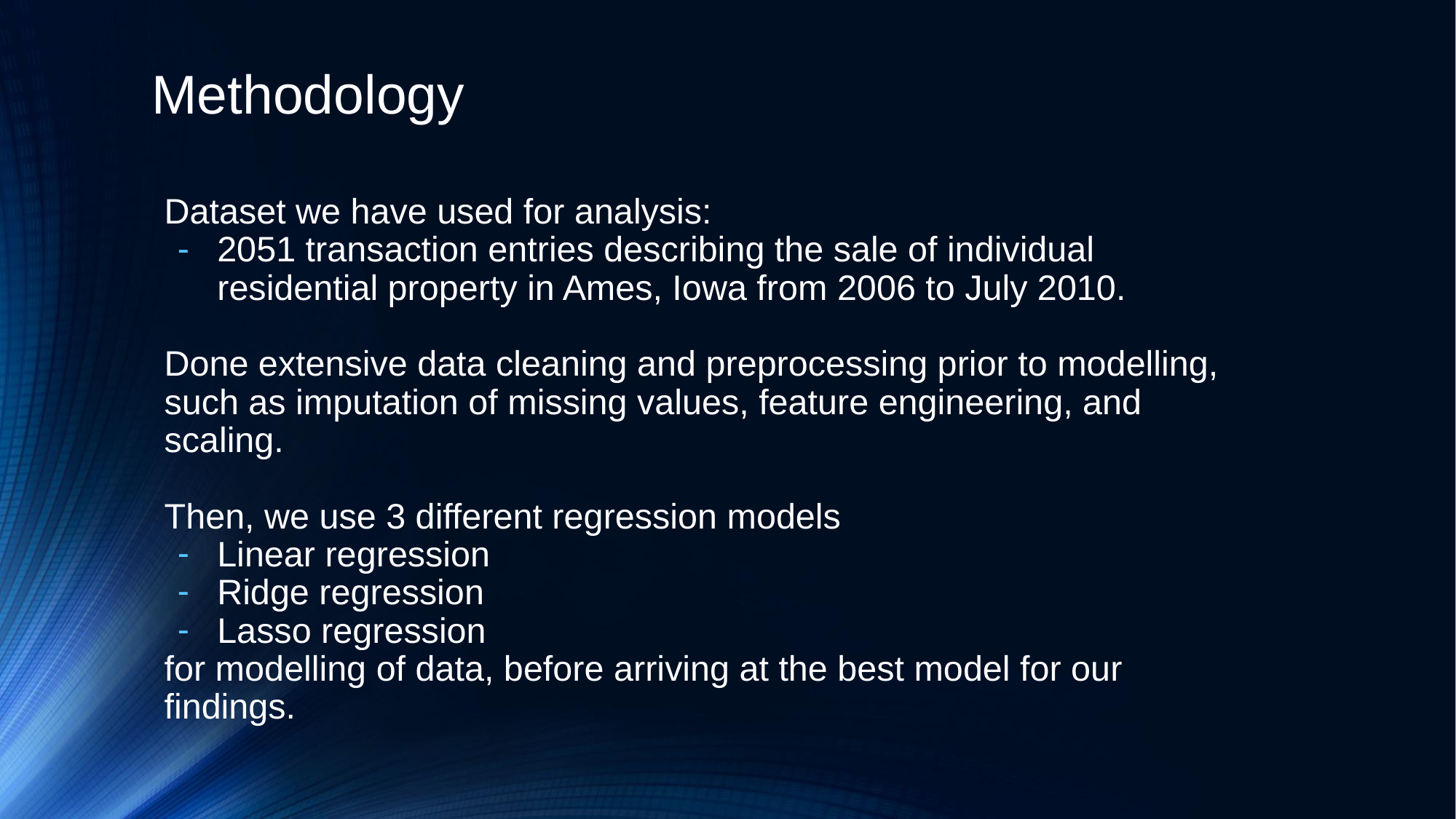

# Methodology

Dataset we have used for analysis:
2051 transaction entries describing the sale of individual residential property in Ames, Iowa from 2006 to July 2010.

Done extensive data cleaning and preprocessing prior to modelling, such as imputation of missing values, feature engineering, and scaling.

Then, we use 3 different regression models
Linear regression
Ridge regression
Lasso regression
for modelling of data, before arriving at the best model for our findings.